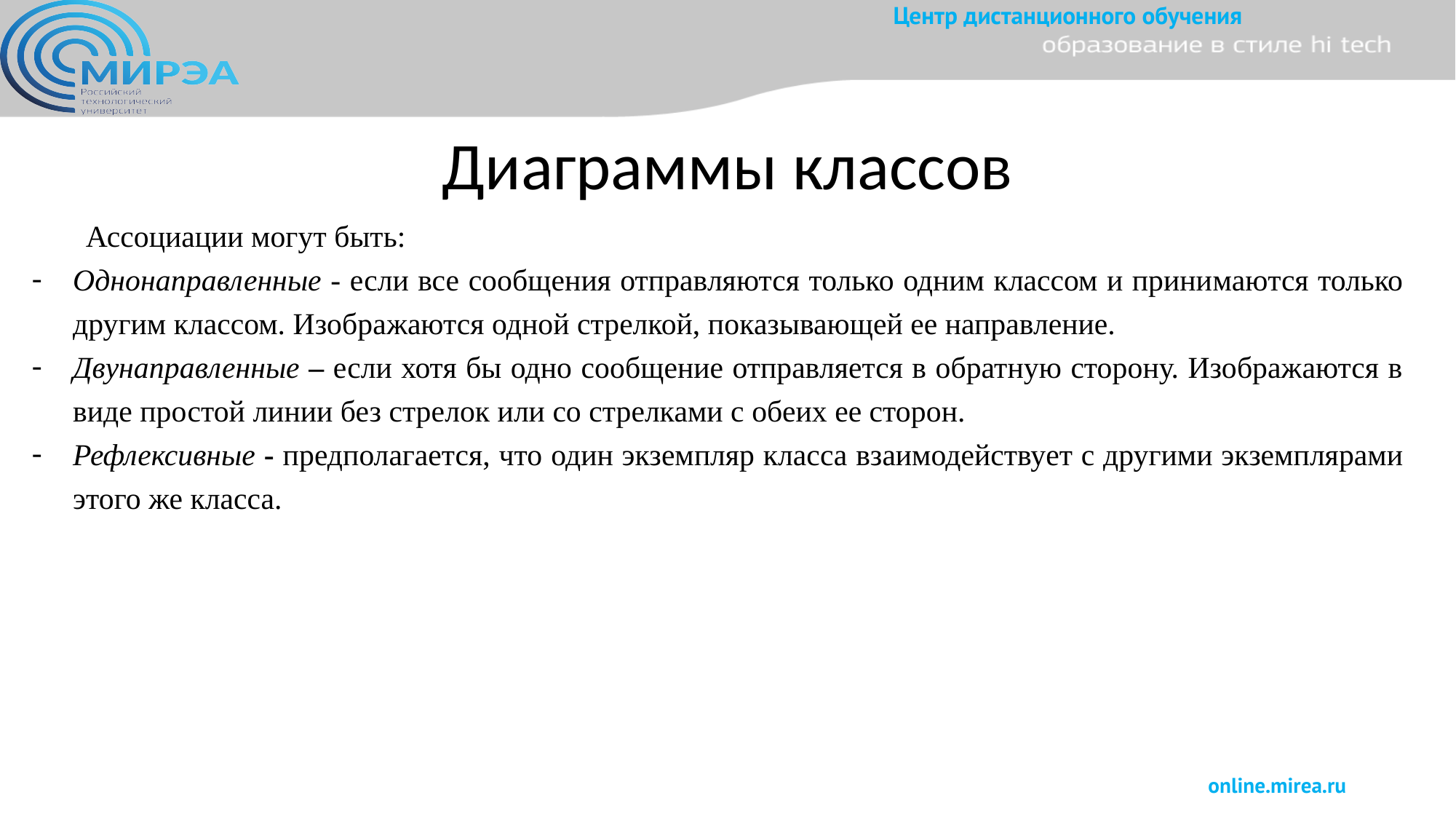

Диаграммы классов
Ассоциации могут быть:
Однонаправленные - если все сообщения отправляются только одним классом и прини­маются только другим классом. Изобра­жаются одной стрелкой, показывающей ее направление.
Двунаправленные – если хотя бы одно сообщение отправляется в обратную сторону. Изображаются в виде простой линии без стрелок или со стрелками с обеих ее сторон.
Рефлексивные - предполагается, что один экземпляр класса взаимодейству­ет с другими экземплярами этого же класса.